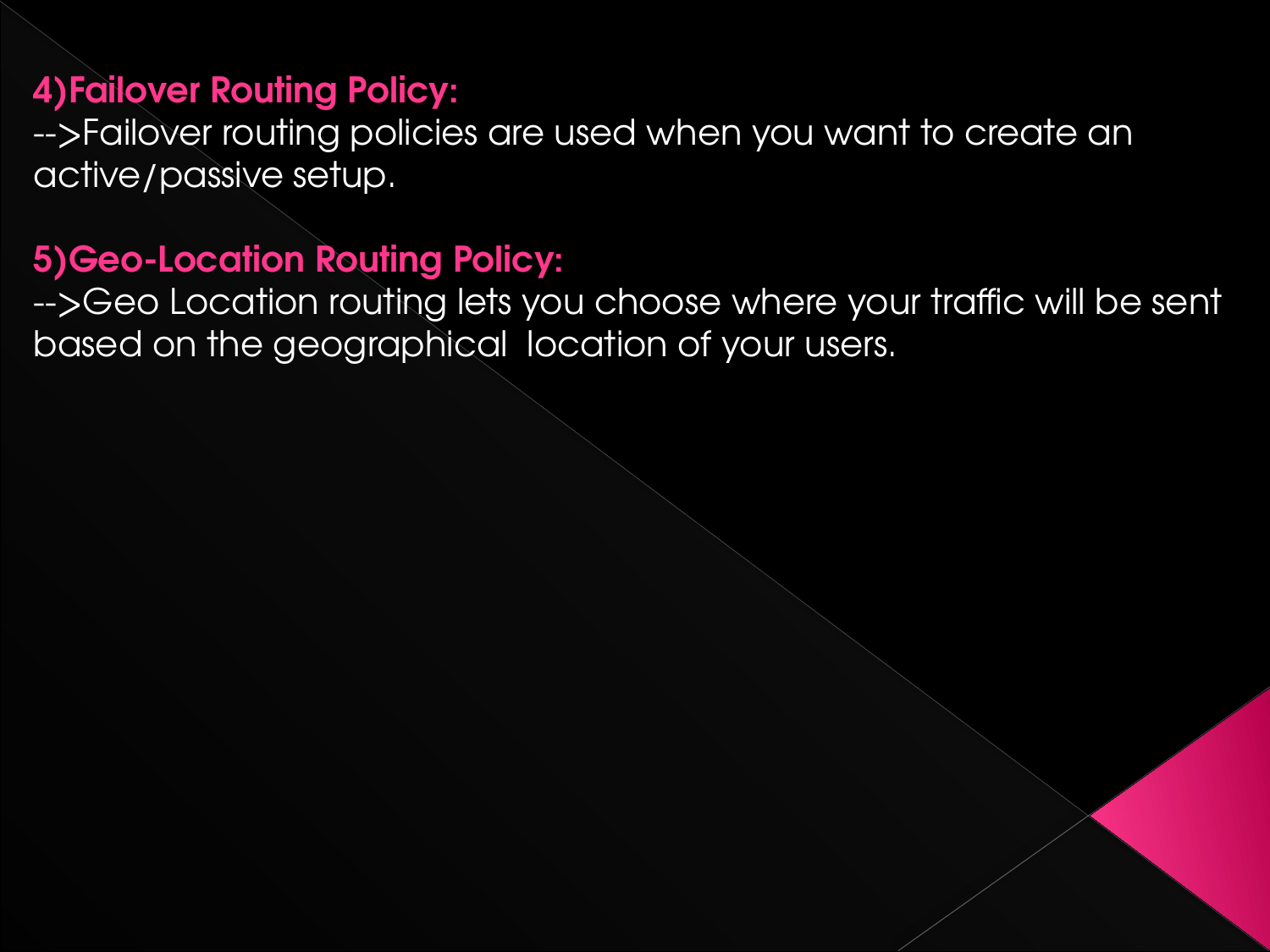

4)Failover Routing Policy:
-->Failover routing policies are used when you want to create an active/passive setup.

5)Geo-Location Routing Policy:
-->Geo Location routing lets you choose where your traffic will be sent based on the geographical  location of your users.